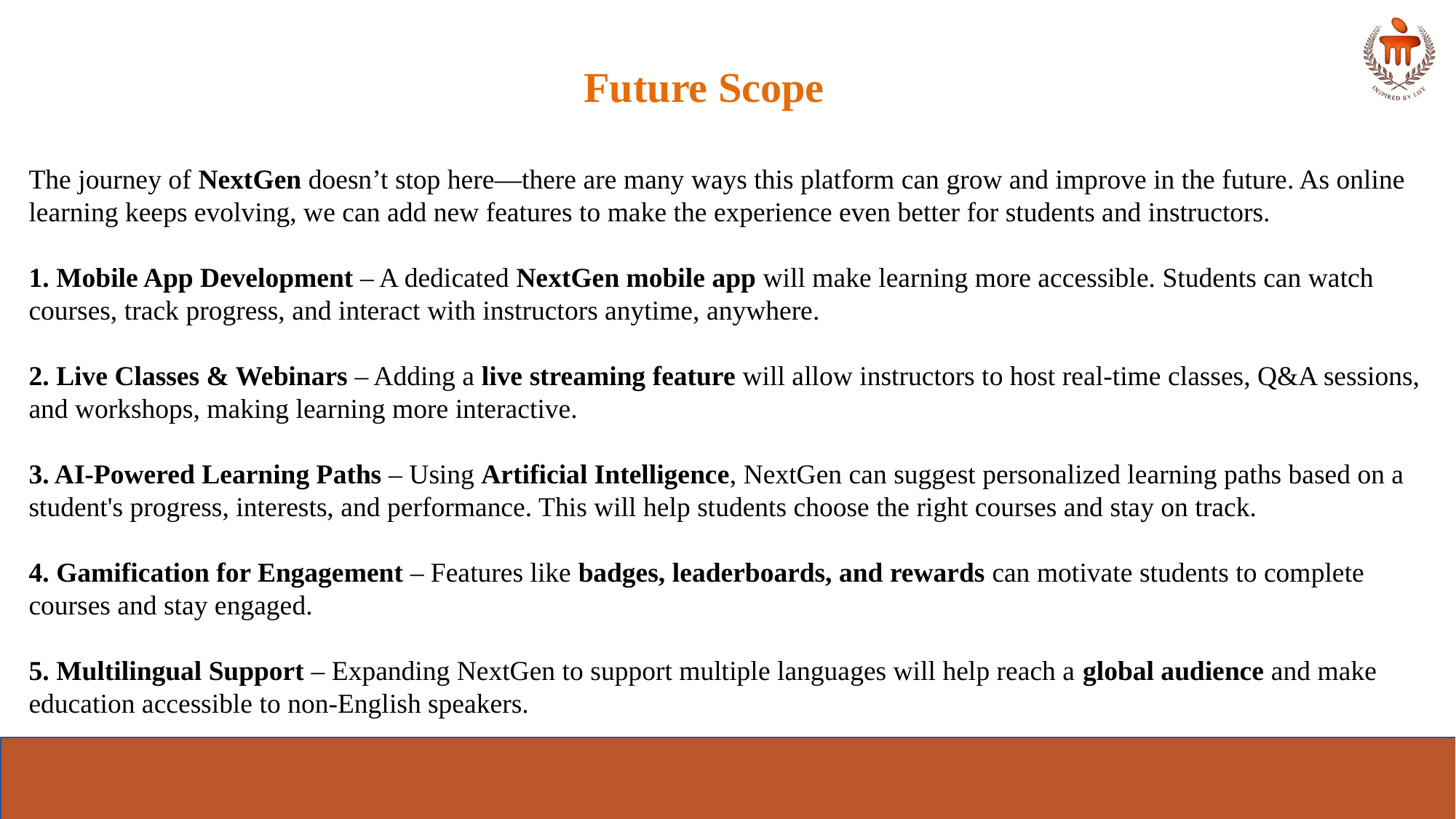

Future Scope
The journey of NextGen doesn’t stop here—there are many ways this platform can grow and improve in the future. As online learning keeps evolving, we can add new features to make the experience even better for students and instructors.

 Mobile App Development – A dedicated NextGen mobile app will make learning more accessible. Students can watch    courses, track progress, and interact with instructors anytime, anywhere.

2. Live Classes & Webinars – Adding a live streaming feature will allow instructors to host real-time classes, Q&A sessions, and workshops, making learning more interactive.

3. AI-Powered Learning Paths – Using Artificial Intelligence, NextGen can suggest personalized learning paths based on a student's progress, interests, and performance. This will help students choose the right courses and stay on track.

4. Gamification for Engagement – Features like badges, leaderboards, and rewards can motivate students to complete courses and stay engaged.

5. Multilingual Support – Expanding NextGen to support multiple languages will help reach a global audience and make education accessible to non-English speakers.